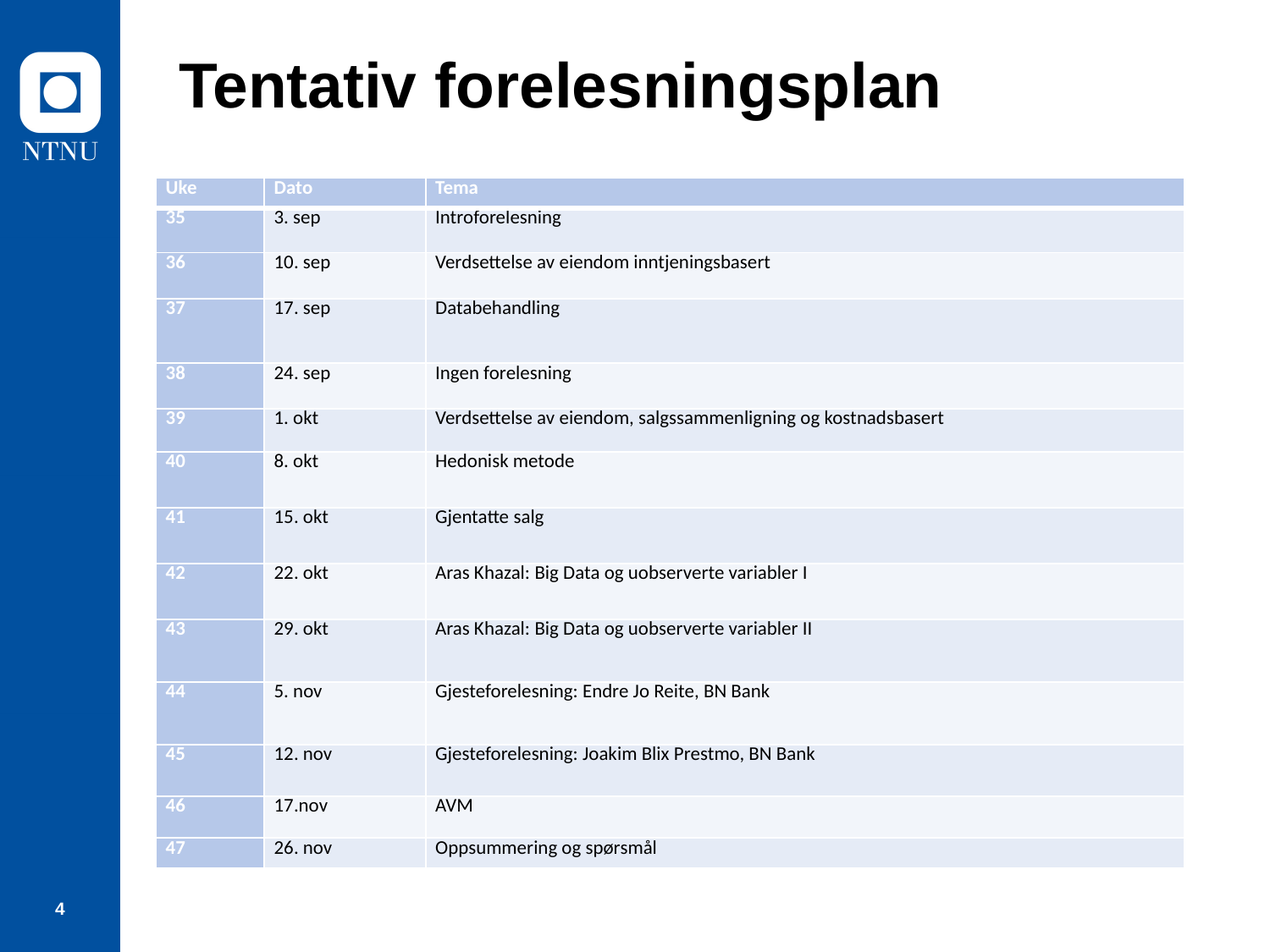

# Tentativ forelesningsplan
| Uke | Dato | Tema |
| --- | --- | --- |
| 35 | 3. sep | Introforelesning |
| 36 | 10. sep | Verdsettelse av eiendom inntjeningsbasert |
| 37 | 17. sep | Databehandling |
| 38 | 24. sep | Ingen forelesning |
| 39 | 1. okt | Verdsettelse av eiendom, salgssammenligning og kostnadsbasert |
| 40 | 8. okt | Hedonisk metode |
| 41 | 15. okt | Gjentatte salg |
| 42 | 22. okt | Aras Khazal: Big Data og uobserverte variabler I |
| 43 | 29. okt | Aras Khazal: Big Data og uobserverte variabler II |
| 44 | 5. nov | Gjesteforelesning: Endre Jo Reite, BN Bank |
| 45 | 12. nov | Gjesteforelesning: Joakim Blix Prestmo, BN Bank |
| 46 | 17.nov | AVM |
| 47 | 26. nov | Oppsummering og spørsmål |